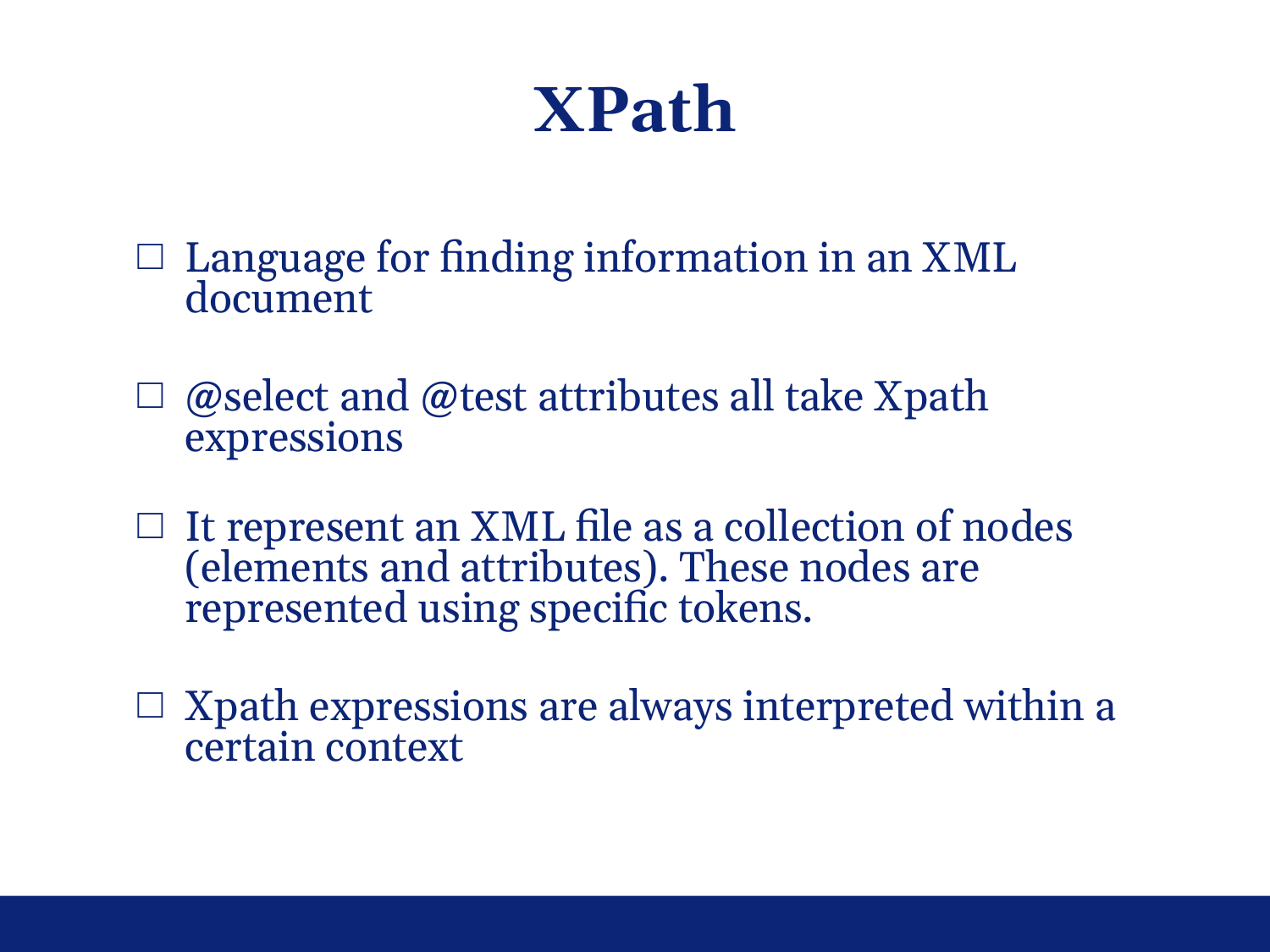

XPath

Language for finding information in an XML document

@select and @test attributes all take Xpath expressions
It represent an XML file as a collection of nodes (elements and attributes). These nodes are represented using specific tokens.

Xpath expressions are always interpreted within a certain context